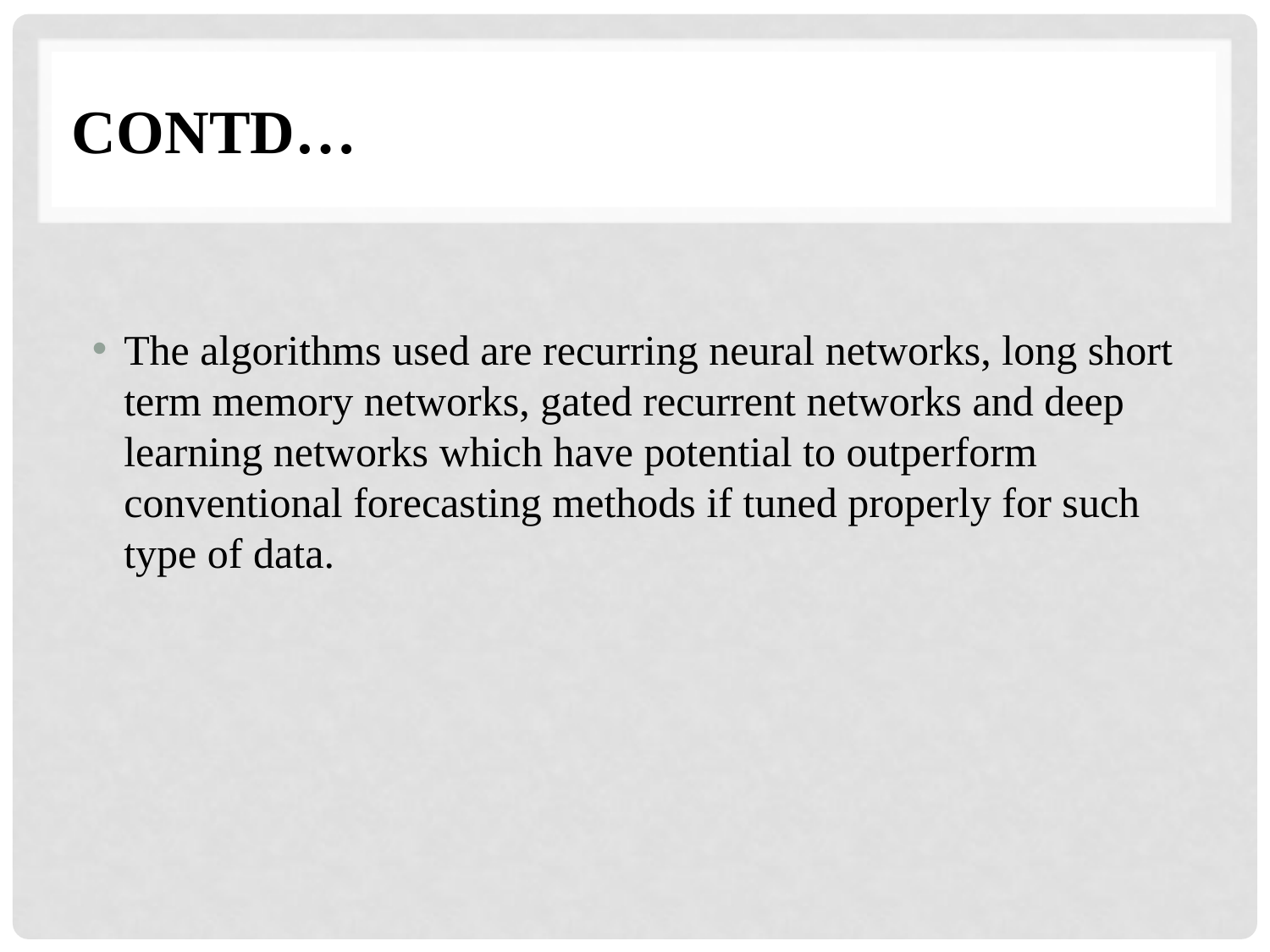

# CONTD…
The algorithms used are recurring neural networks, long short term memory networks, gated recurrent networks and deep learning networks which have potential to outperform conventional forecasting methods if tuned properly for such type of data.